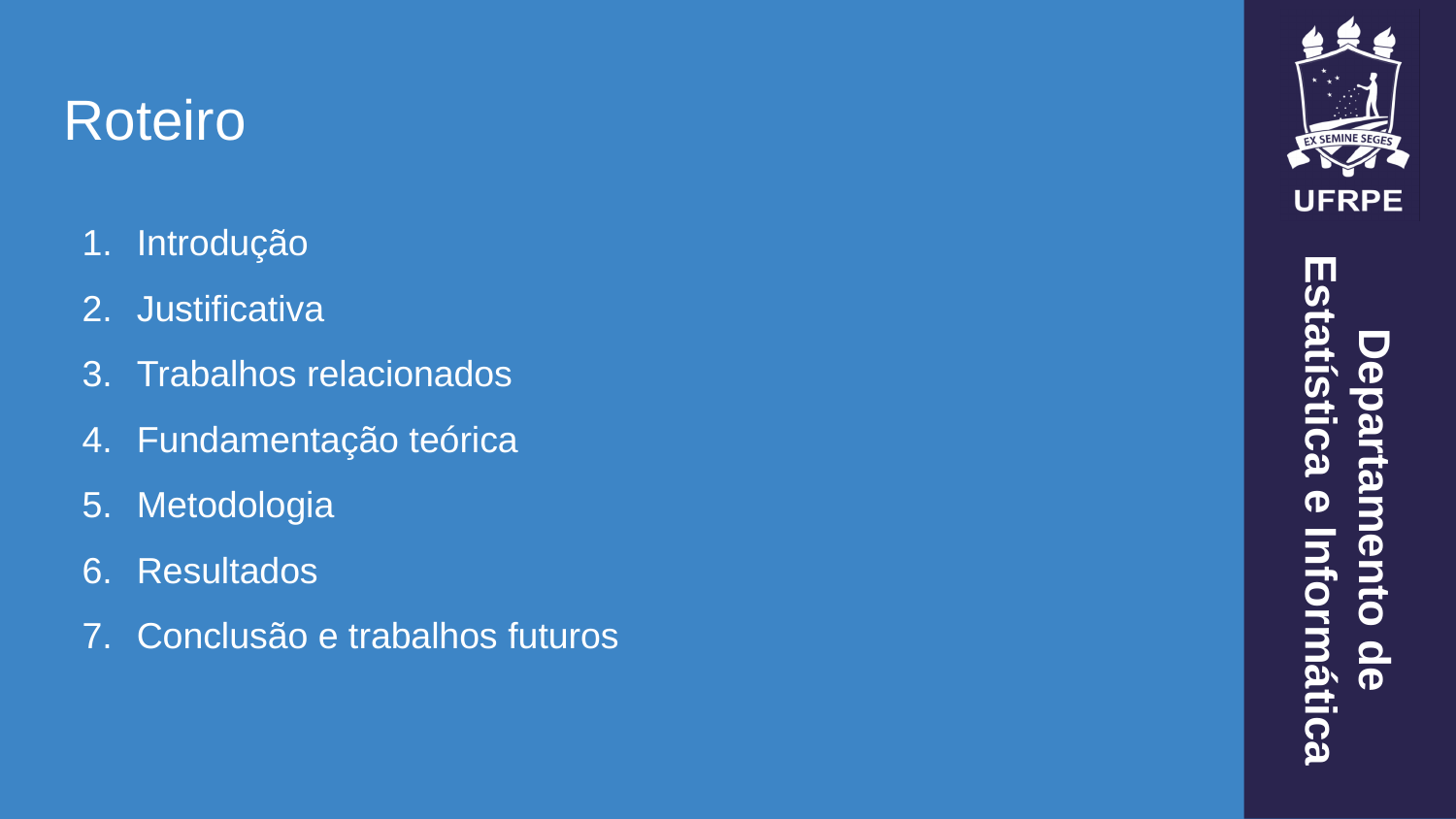

Roteiro
Introdução
Justificativa
Trabalhos relacionados
Fundamentação teórica
Metodologia
Resultados
Conclusão e trabalhos futuros